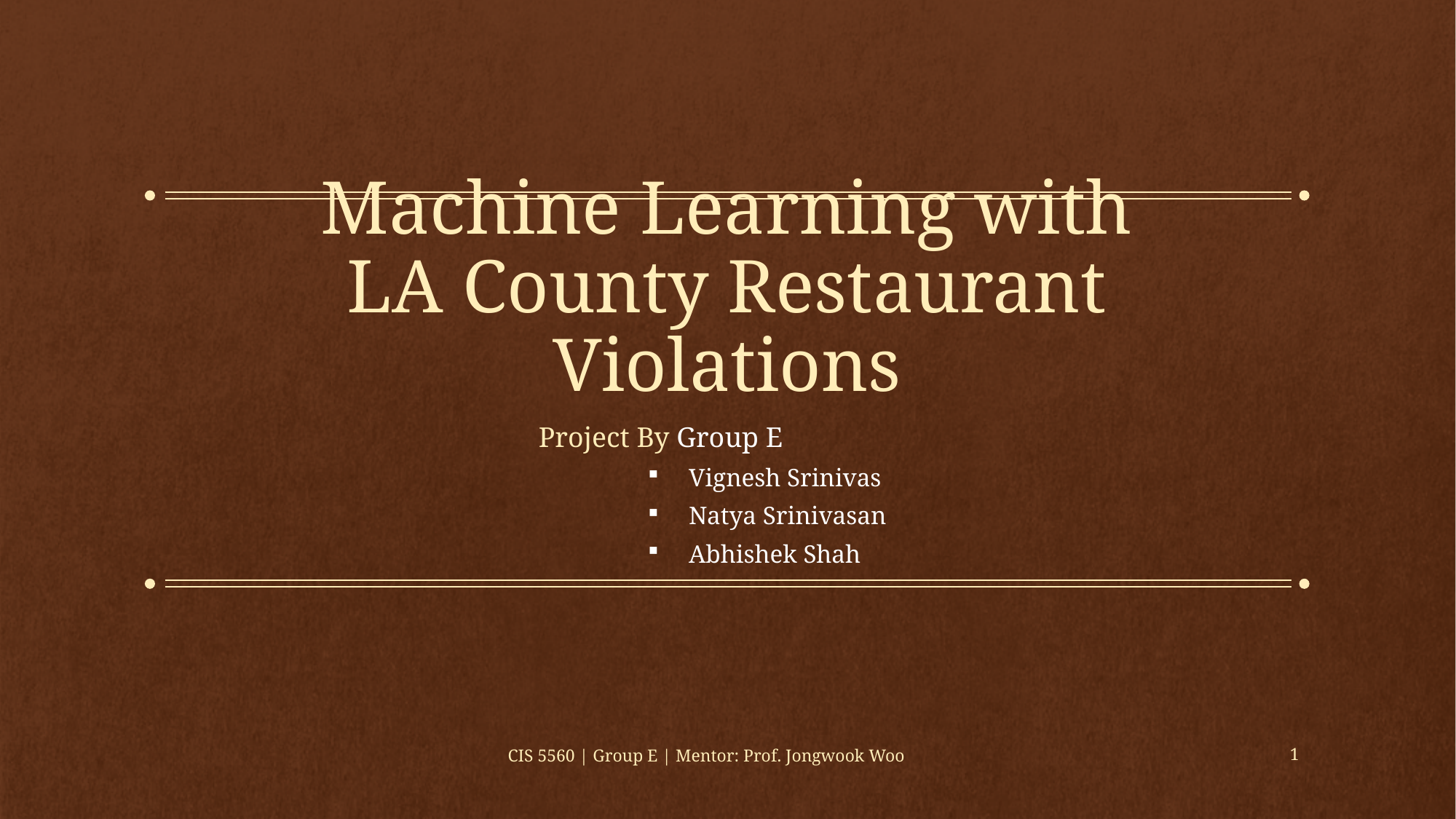

# Machine Learning with LA County Restaurant Violations
Project By Group E
Vignesh Srinivas
Natya Srinivasan
Abhishek Shah
CIS 5560 | Group E | Mentor: Prof. Jongwook Woo
1